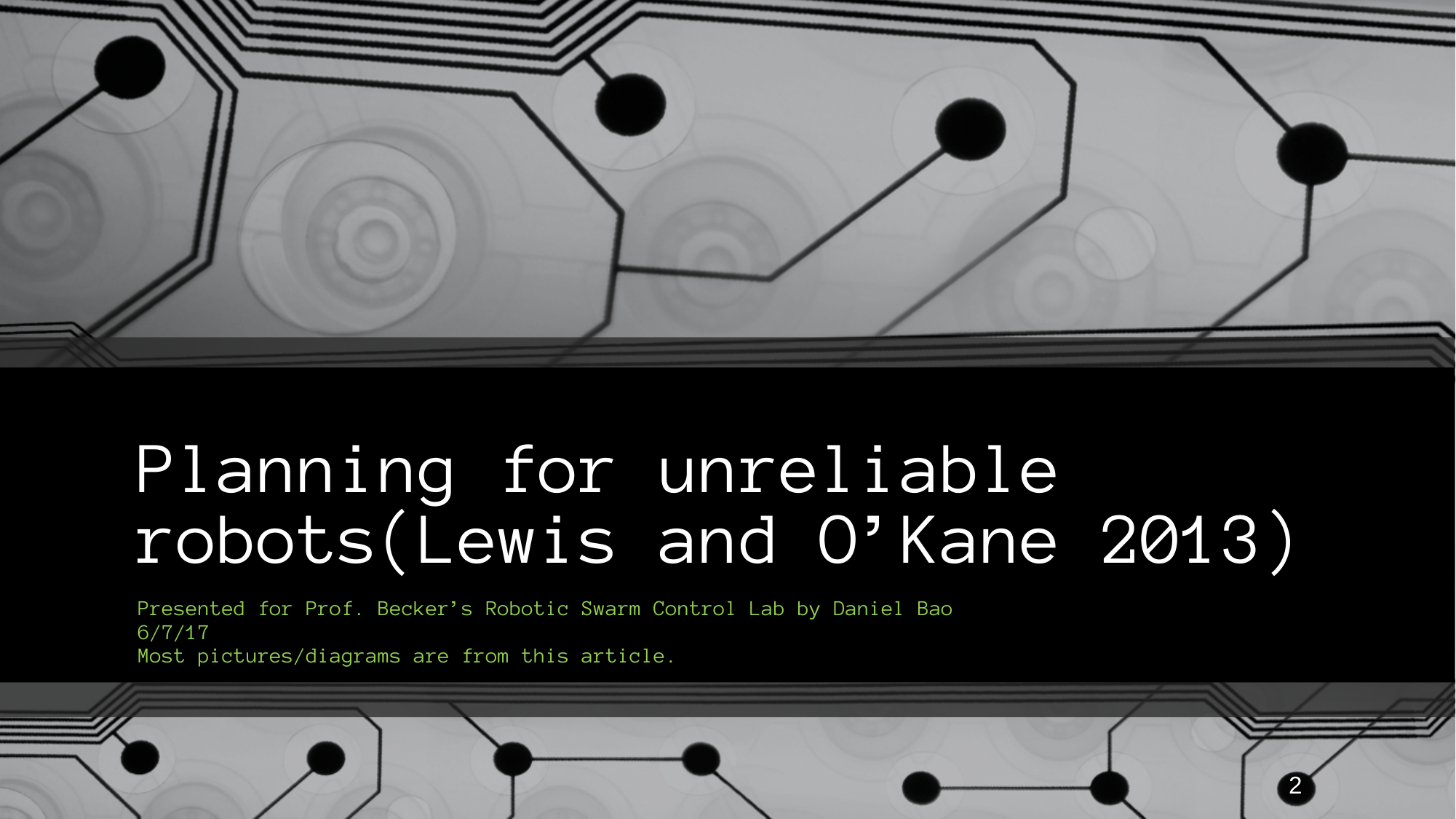

# Planning for unreliable robots(Lewis and O’Kane 2013)
Presented for Prof. Becker’s Robotic Swarm Control Lab by Daniel Bao
6/7/17
Most pictures/diagrams are from this article.
2